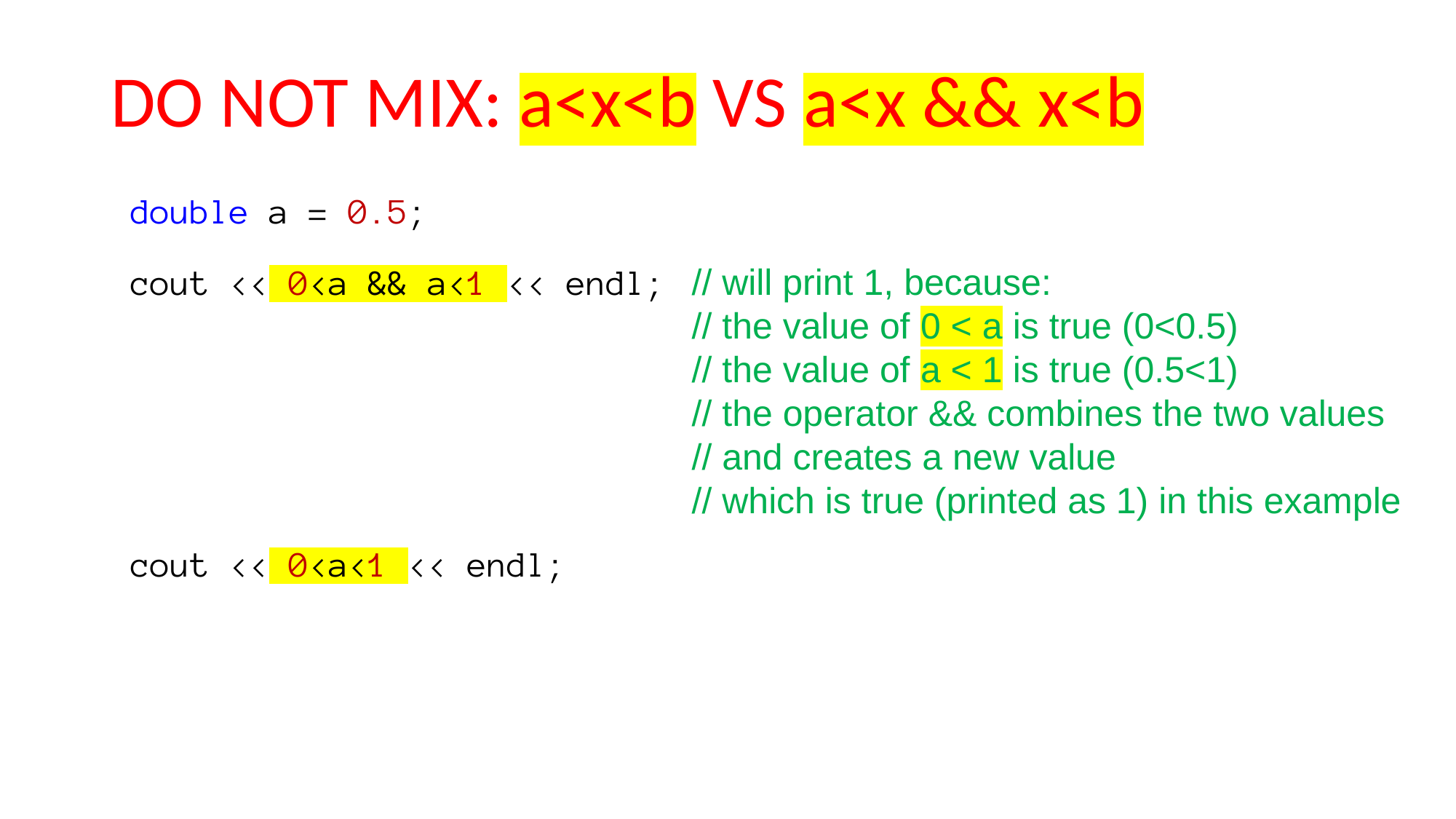

# DO NOT MIX: a<x<b VS a<x && x<b
 double a = 0.5;
 cout << 0<a && a<1 << endl;

 cout << 0<a<1 << endl;
// will print 1, because:
// the value of 0 < a is true (0<0.5)
// the value of a < 1 is true (0.5<1)
// the operator && combines the two values
// and creates a new value
// which is true (printed as 1) in this example